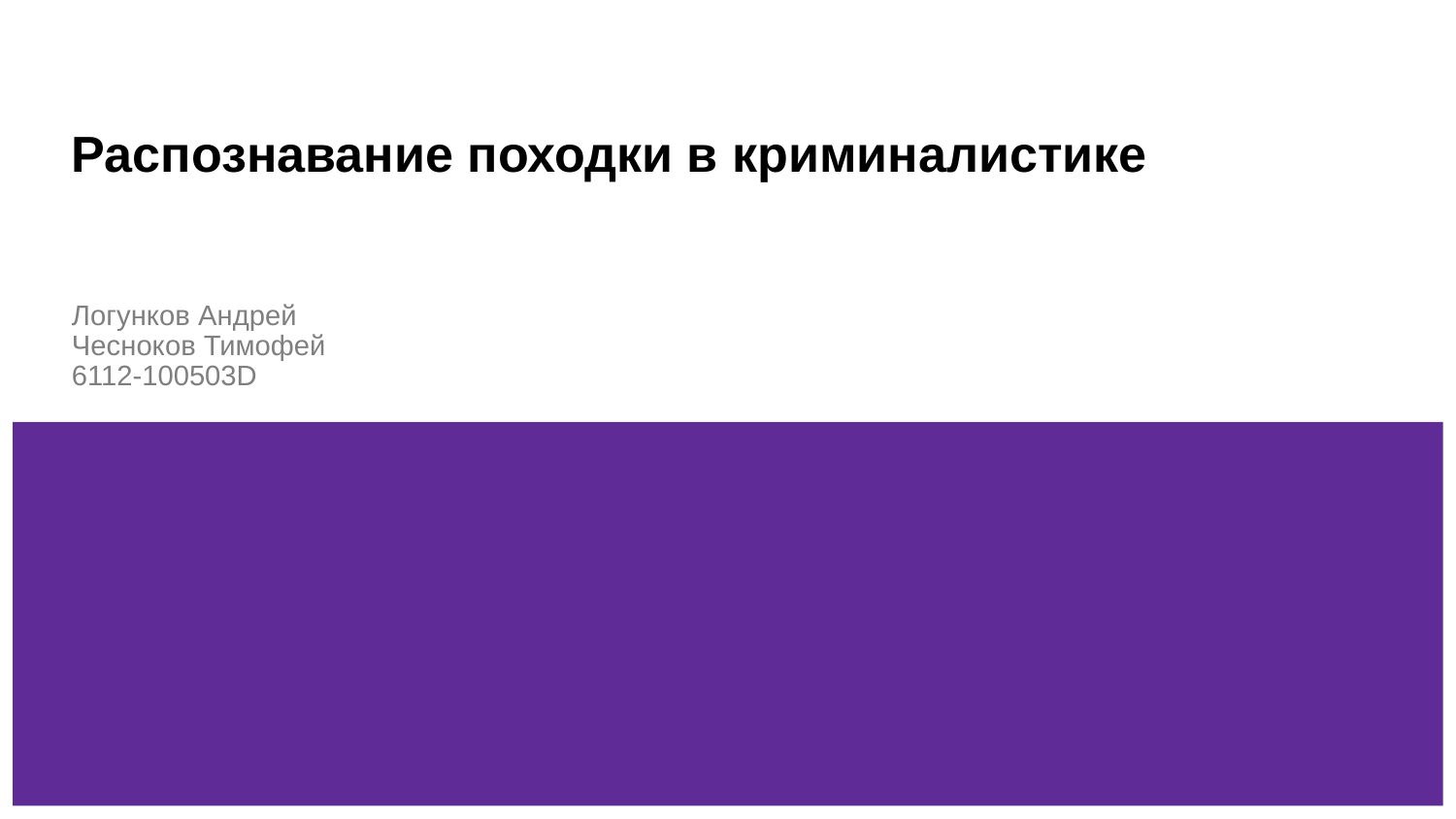

# Распознавание походки в криминалистике

Логунков Андрей
Чесноков Тимофей
6112-100503D